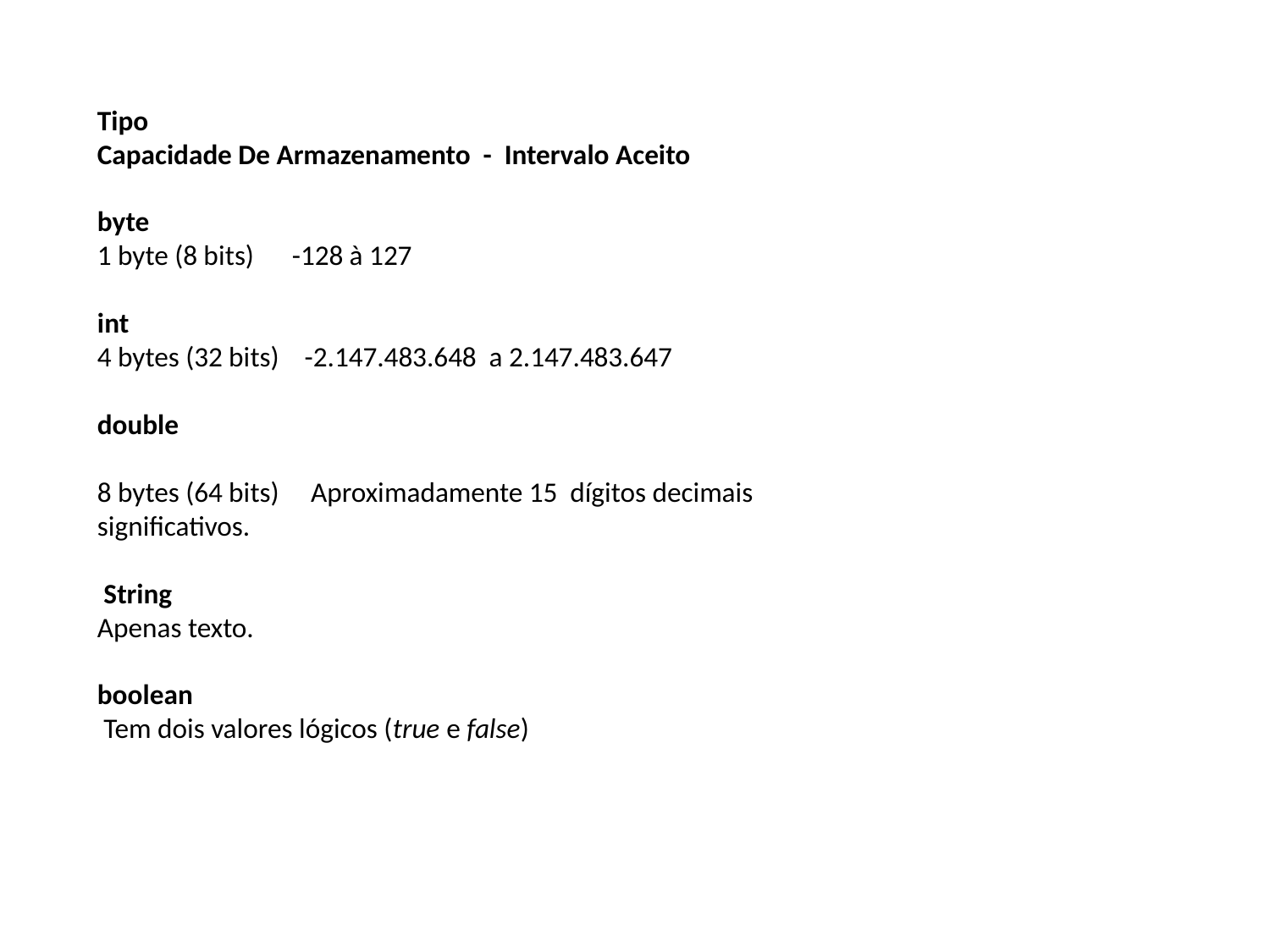

Tipo
Capacidade De Armazenamento  -  Intervalo Aceito

byte
1 byte (8 bits)      -128 à 127

int
4 bytes (32 bits)    -2.147.483.648  a 2.147.483.647

double

8 bytes (64 bits)     Aproximadamente 15  dígitos decimais significativos.

 String
Apenas texto.

boolean
 Tem dois valores lógicos (true e false)